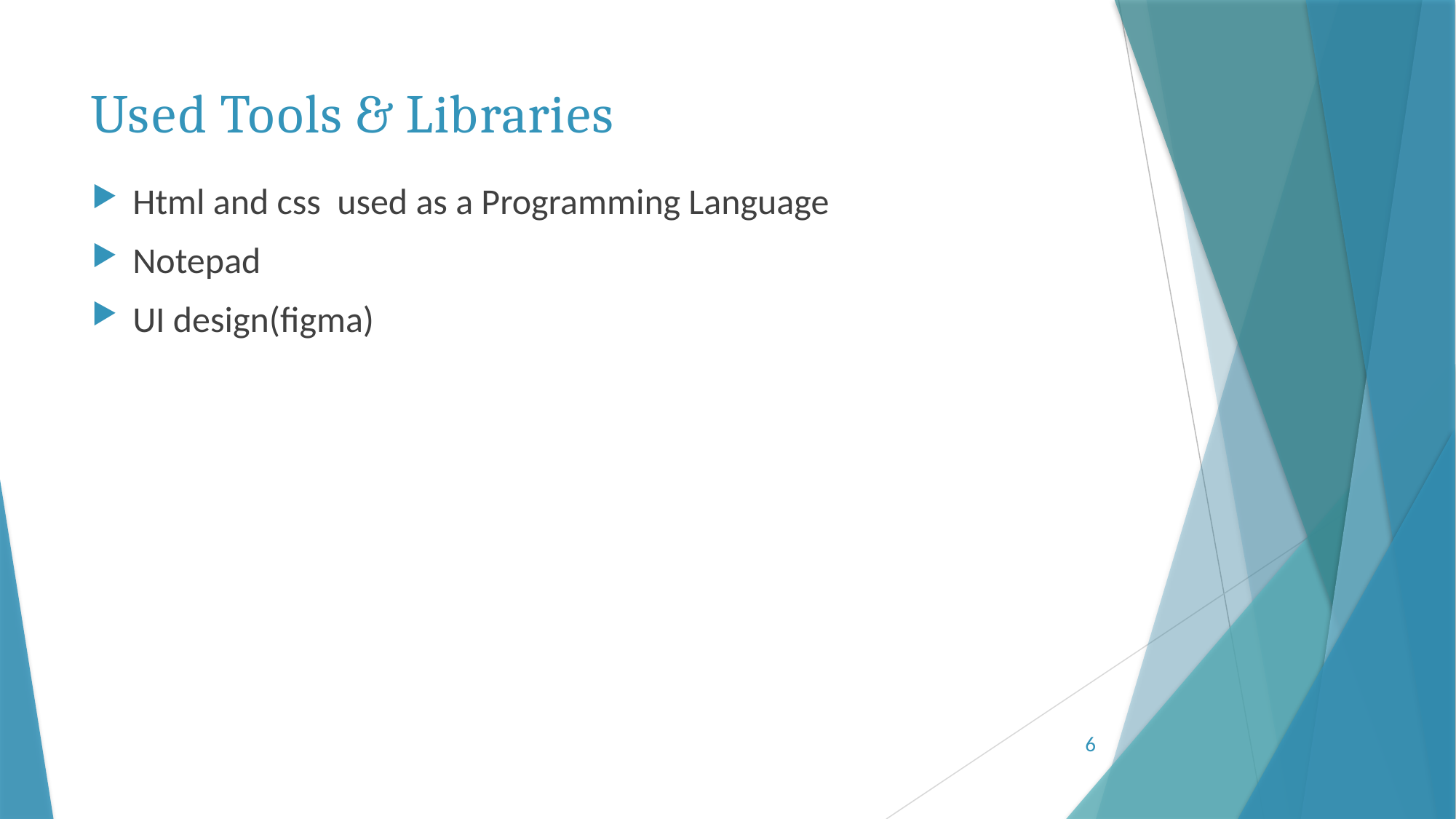

# Used Tools & Libraries
Html and css  used as a Programming Language
Notepad
UI design(figma)
6